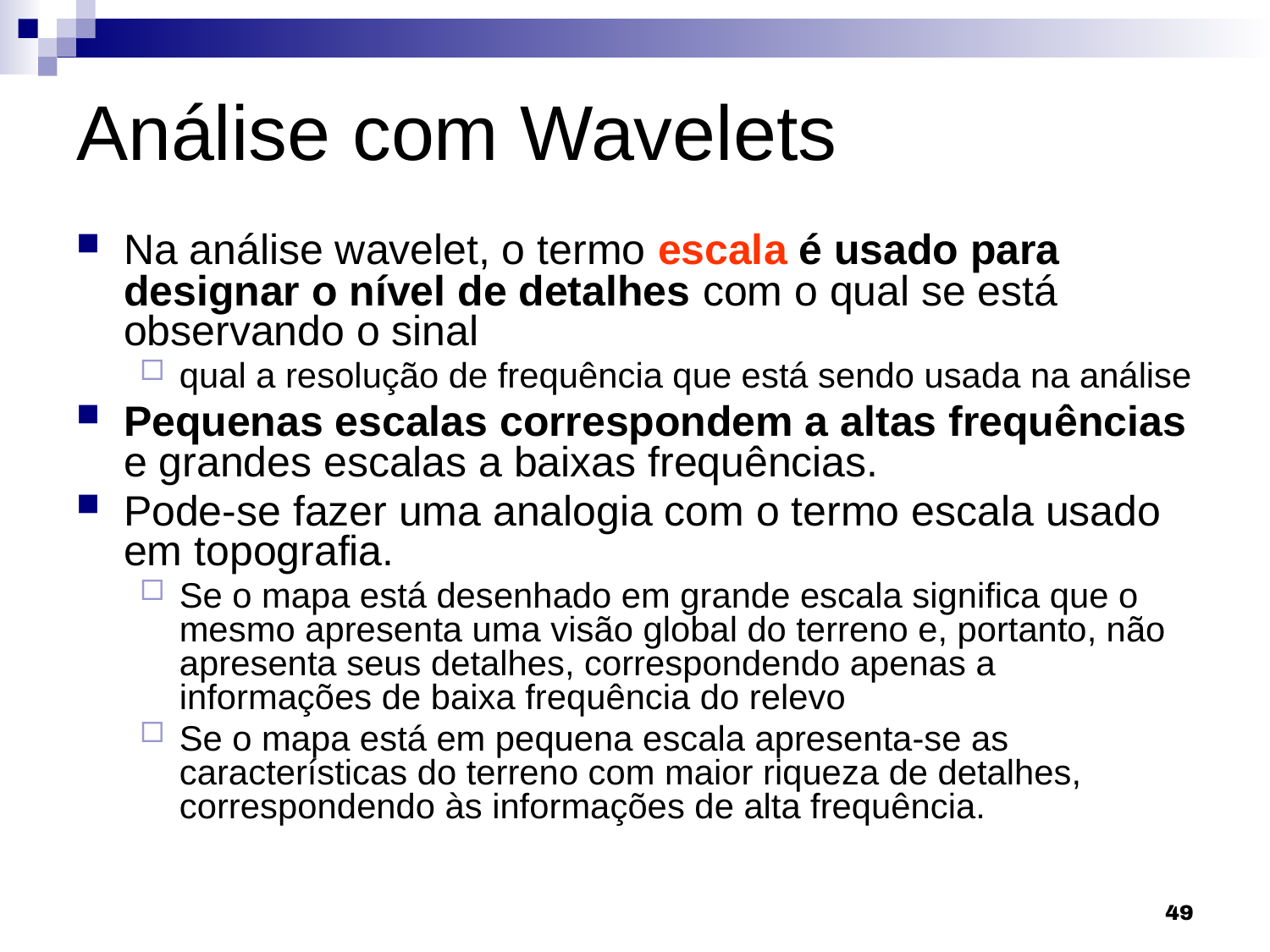

# Análise com Wavelets
Na análise wavelet, o termo escala é usado para designar o nível de detalhes com o qual se está observando o sinal
qual a resolução de frequência que está sendo usada na análise
Pequenas escalas correspondem a altas frequências e grandes escalas a baixas frequências.
Pode-se fazer uma analogia com o termo escala usado em topografia.
Se o mapa está desenhado em grande escala significa que o mesmo apresenta uma visão global do terreno e, portanto, não apresenta seus detalhes, correspondendo apenas a informações de baixa frequência do relevo
Se o mapa está em pequena escala apresenta-se as características do terreno com maior riqueza de detalhes, correspondendo às informações de alta frequência.
49